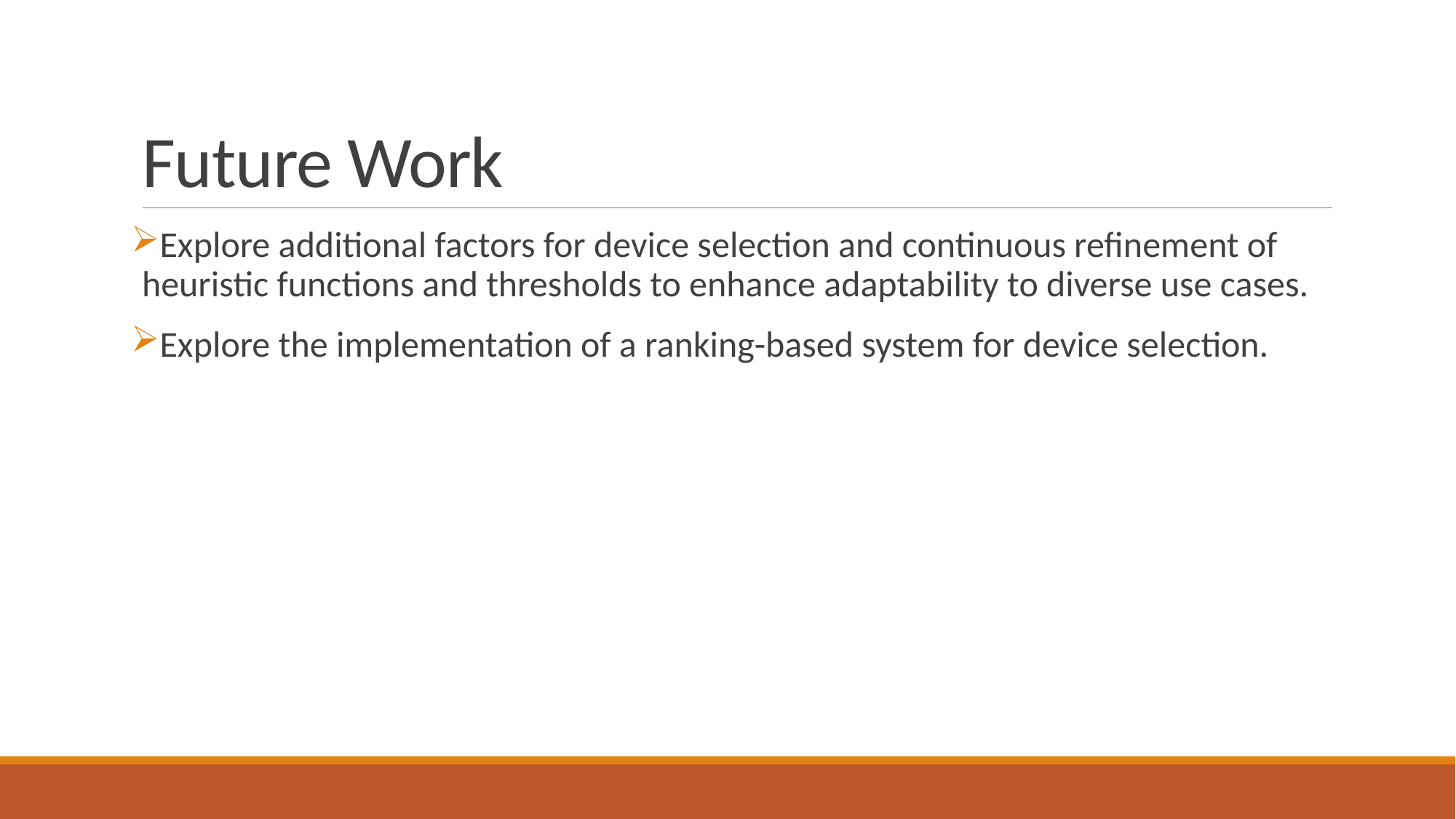

# Future Work
Explore additional factors for device selection and continuous refinement of heuristic functions and thresholds to enhance adaptability to diverse use cases.
Explore the implementation of a ranking-based system for device selection.